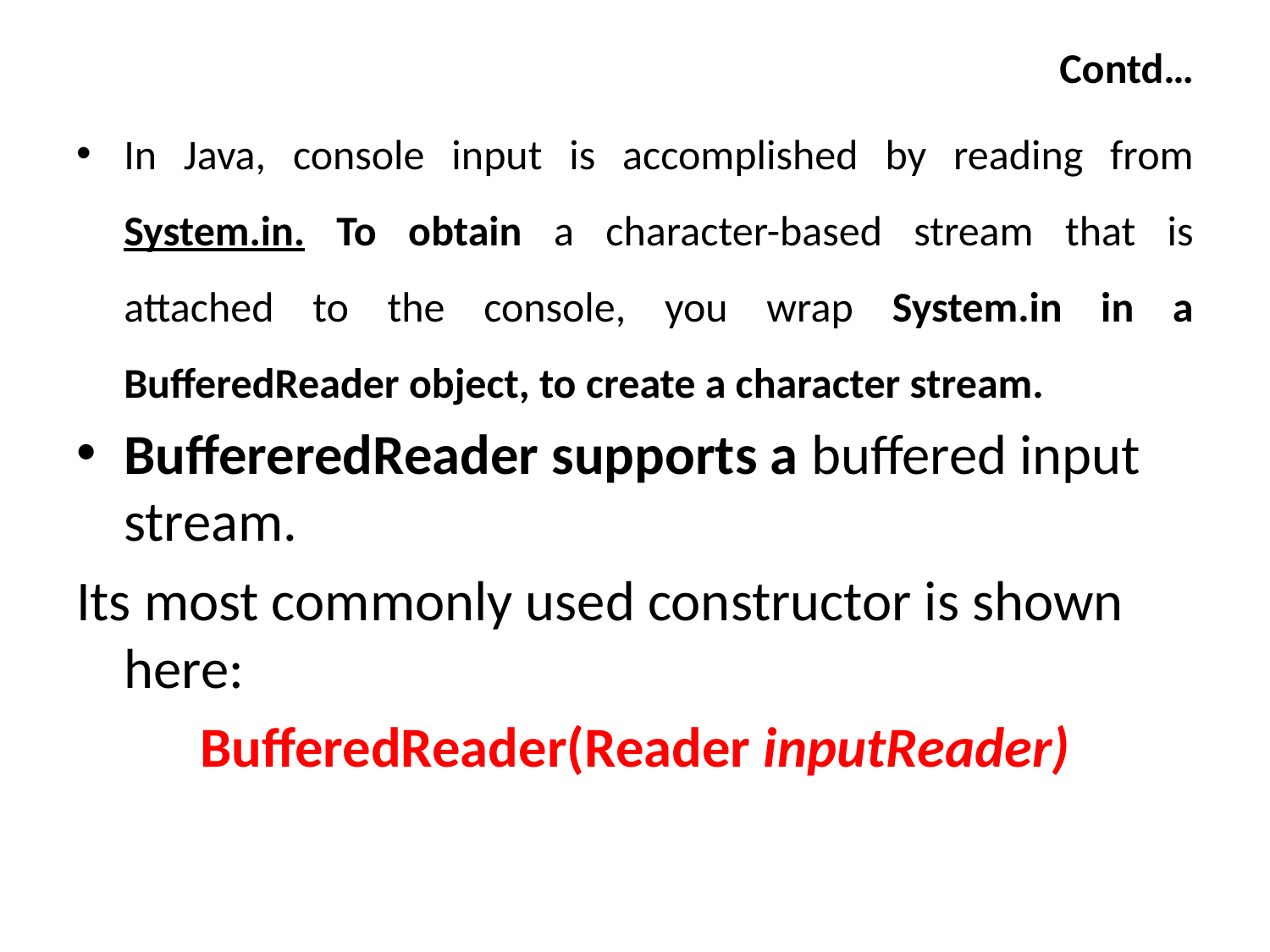

# Contd…
In Java, console input is accomplished by reading from System.in. To obtain a character-based stream that is attached to the console, you wrap System.in in a BufferedReader object, to create a character stream.
BuffereredReader supports a buffered input stream.
Its most commonly used constructor is shown here:
BufferedReader(Reader inputReader)